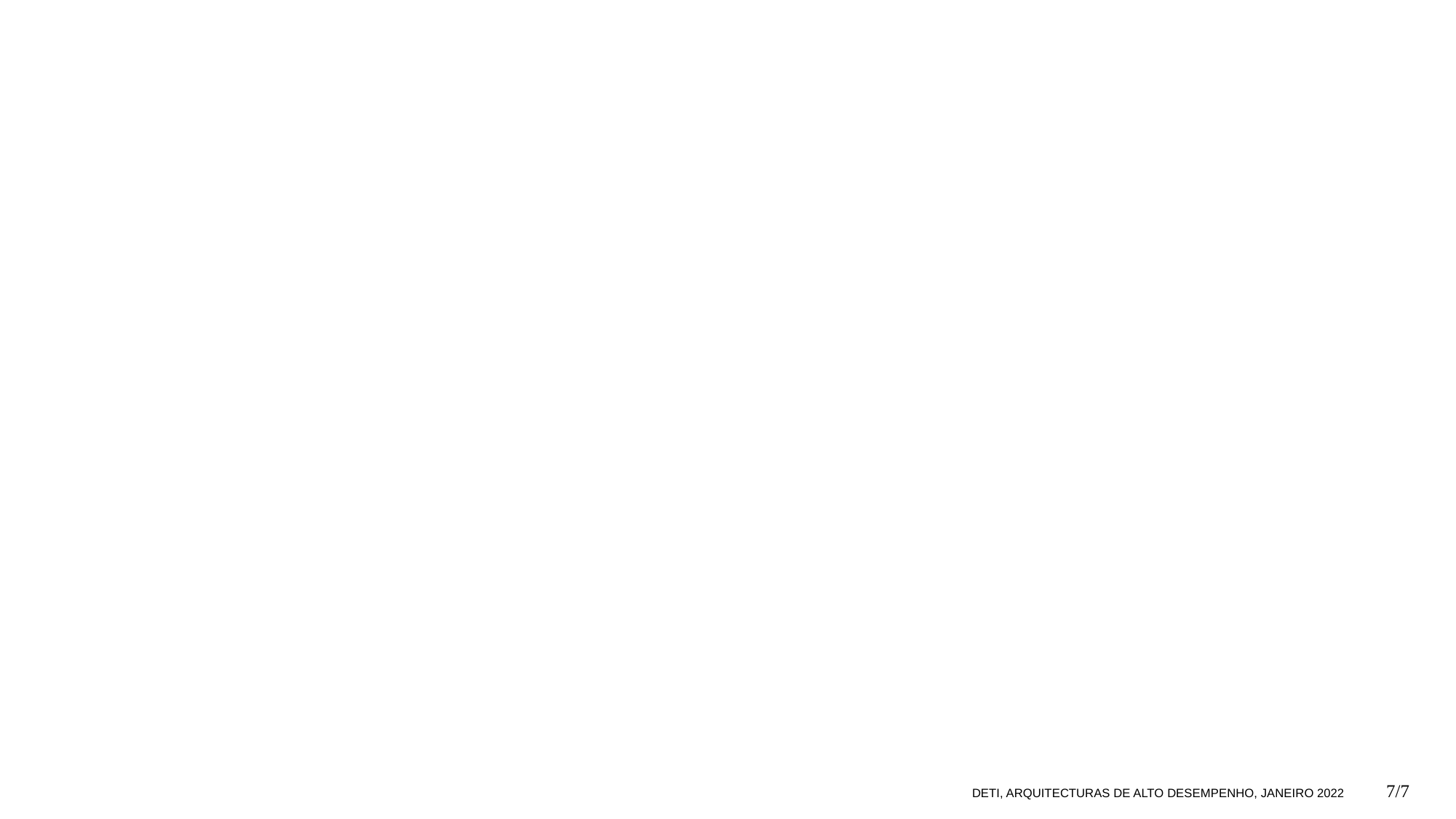

7/7
DETI, Arquitecturas de Alto Desempenho, Janeiro 2022